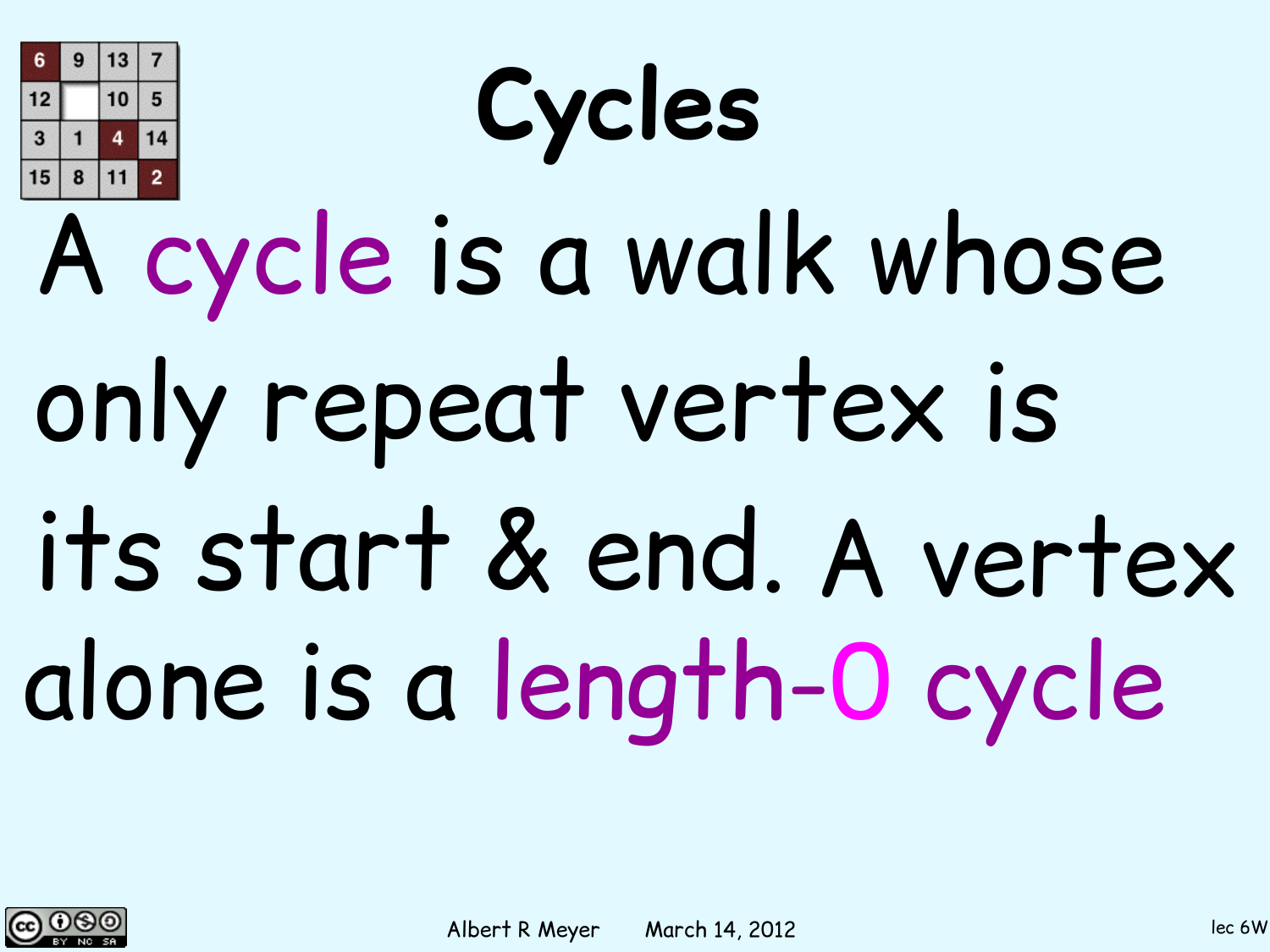

# Cycles
A cycle is a walk whose
only repeat vertex is
its start & end.
                          A vertex
alone is a length-0 cycle
lec 6W.2